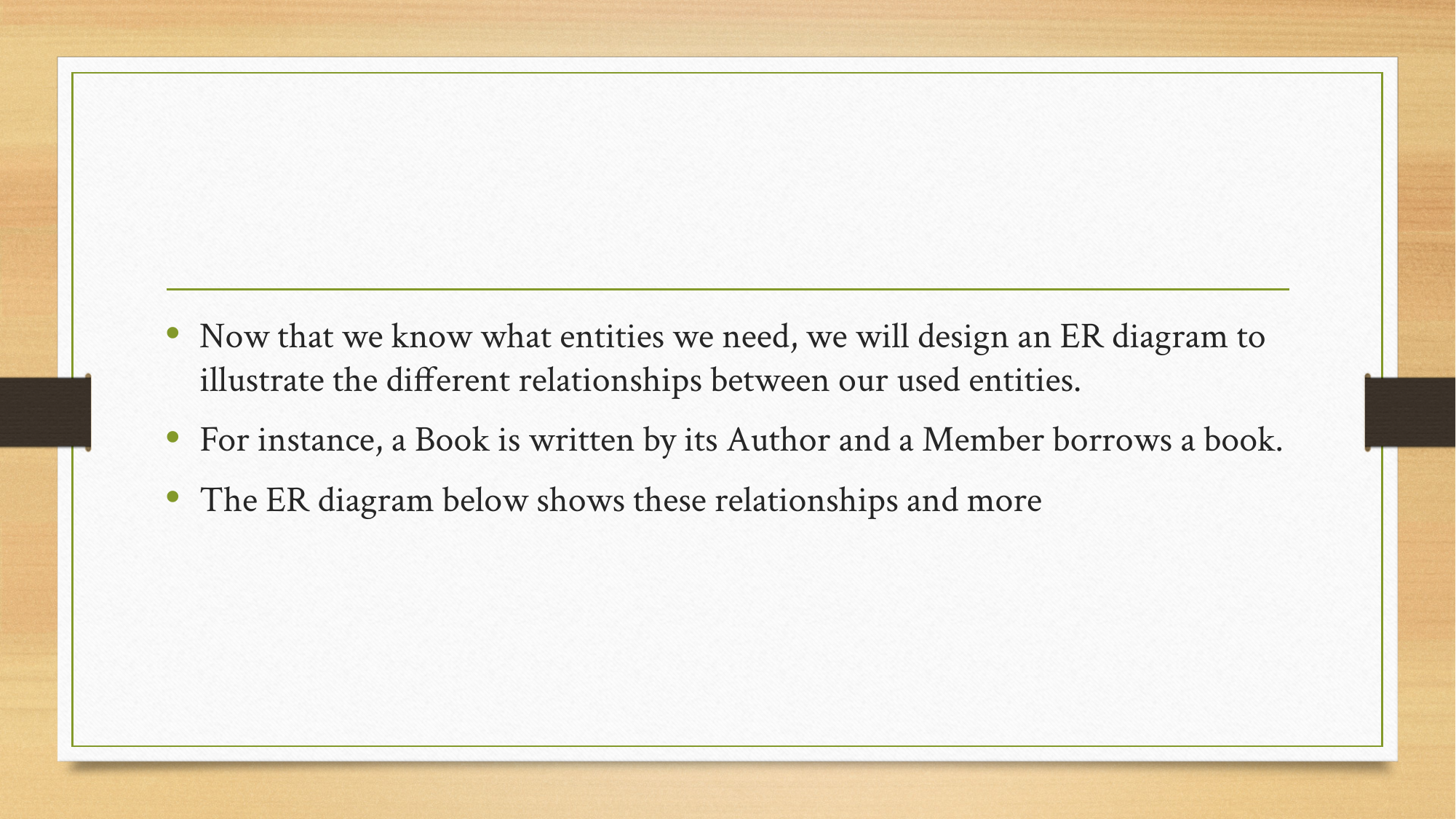

Now that we know what entities we need, we will design an ER diagram to illustrate the different relationships between our used entities.
For instance, a Book is written by its Author and a Member borrows a book.
The ER diagram below shows these relationships and more